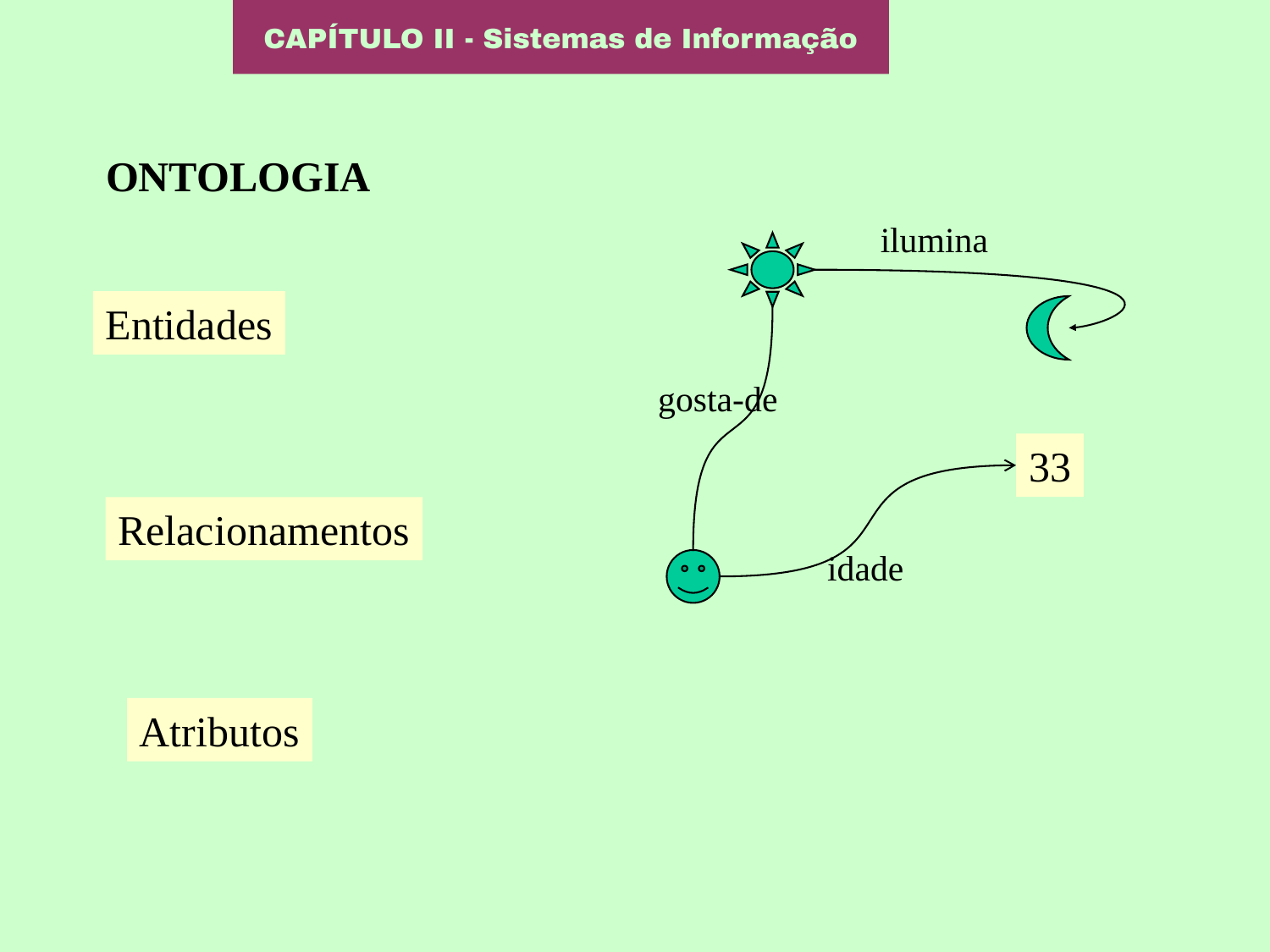

CAPÍTULO II - Sistemas de Informação
ONTOLOGIA
ilumina

Entidades

gosta-de
33
Relacionamentos
idade

Atributos